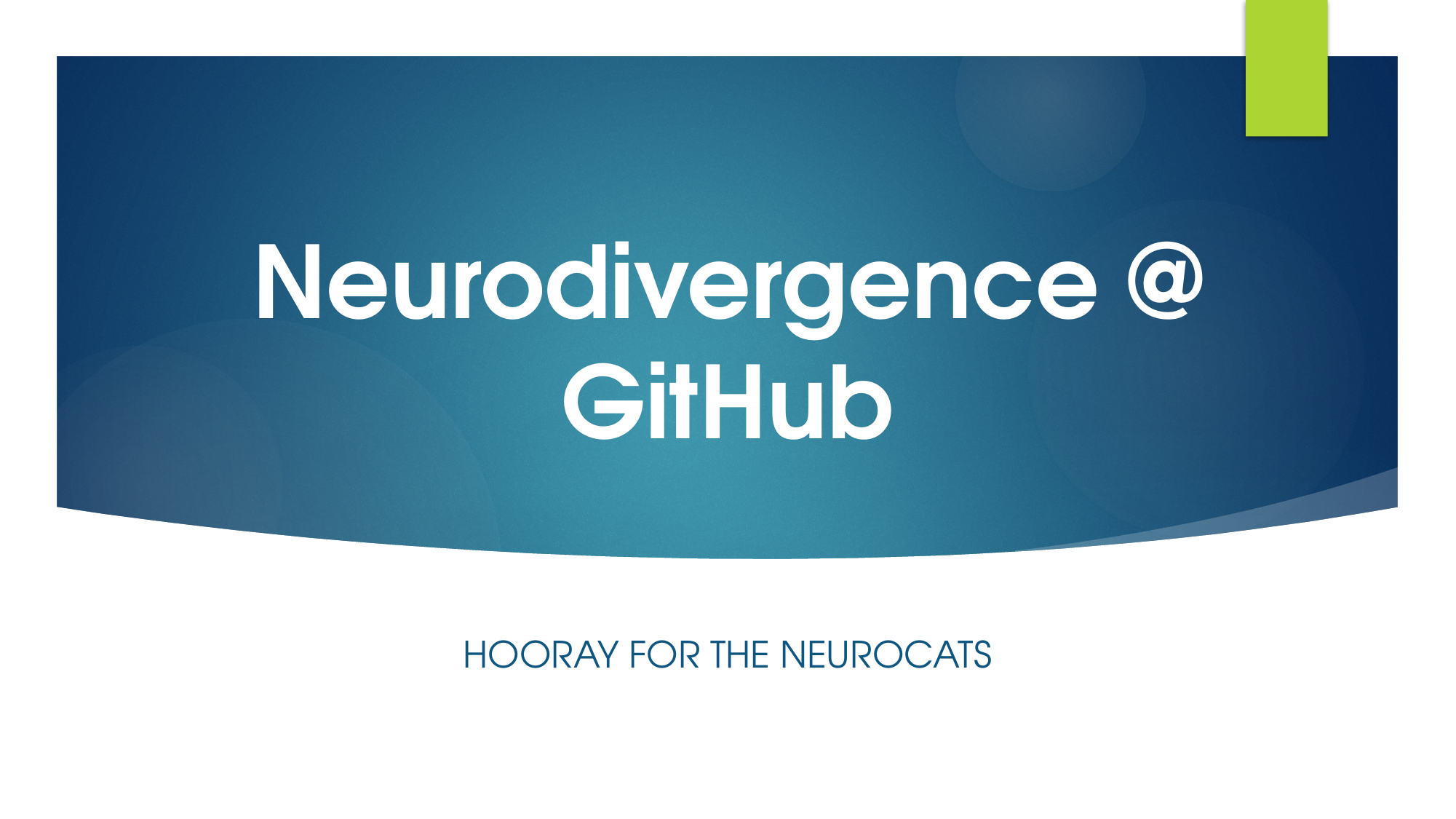

# Neurodivergence @ GitHub
Hooray for the Neurocats